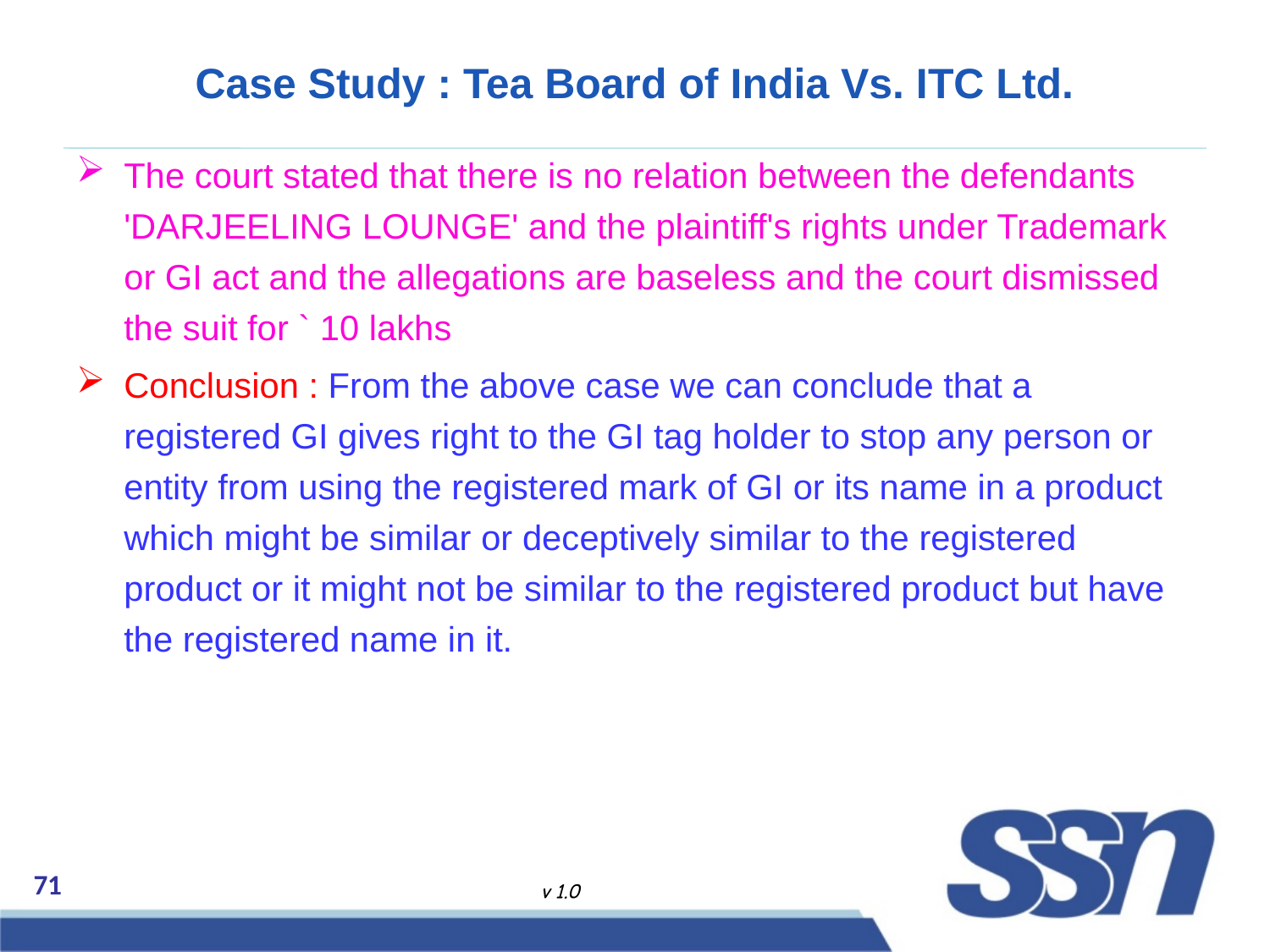

# Case Study : Tea Board of India Vs. ITC Ltd.
The court stated that there is no relation between the defendants 'DARJEELING LOUNGE' and the plaintiff's rights under Trademark or GI act and the allegations are baseless and the court dismissed the suit for ` 10 lakhs
Conclusion : From the above case we can conclude that a registered GI gives right to the GI tag holder to stop any person or entity from using the registered mark of GI or its name in a product which might be similar or deceptively similar to the registered product or it might not be similar to the registered product but have the registered name in it.